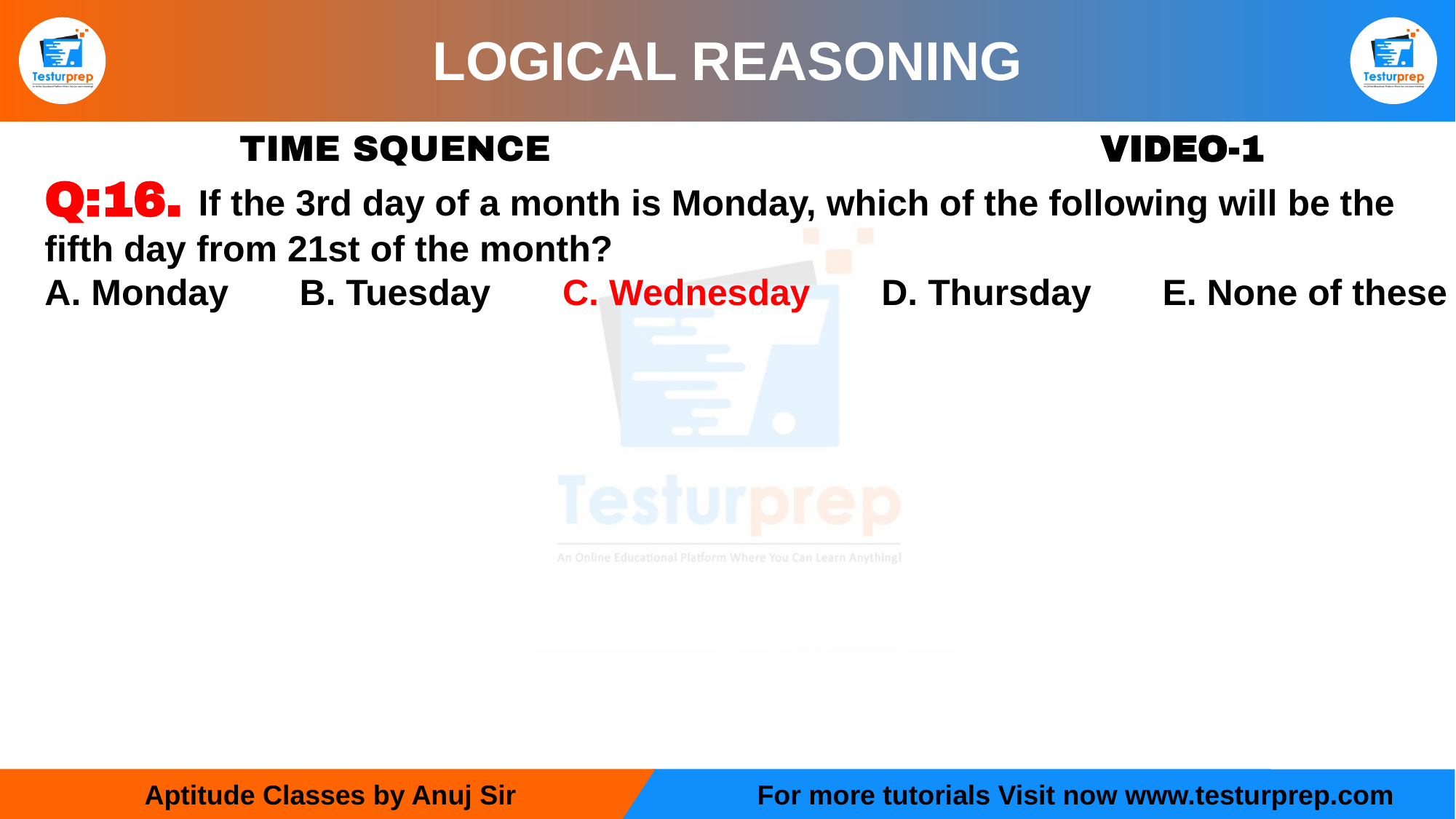

# LOGICAL REASONING
 TIME SQUENCE                             		VIDEO-1
Q:16. If the 3rd day of a month is Monday, which of the following will be the fifth day from 21st of the month?
A. Monday       B. Tuesday       C. Wednesday       D. Thursday       E. None of these